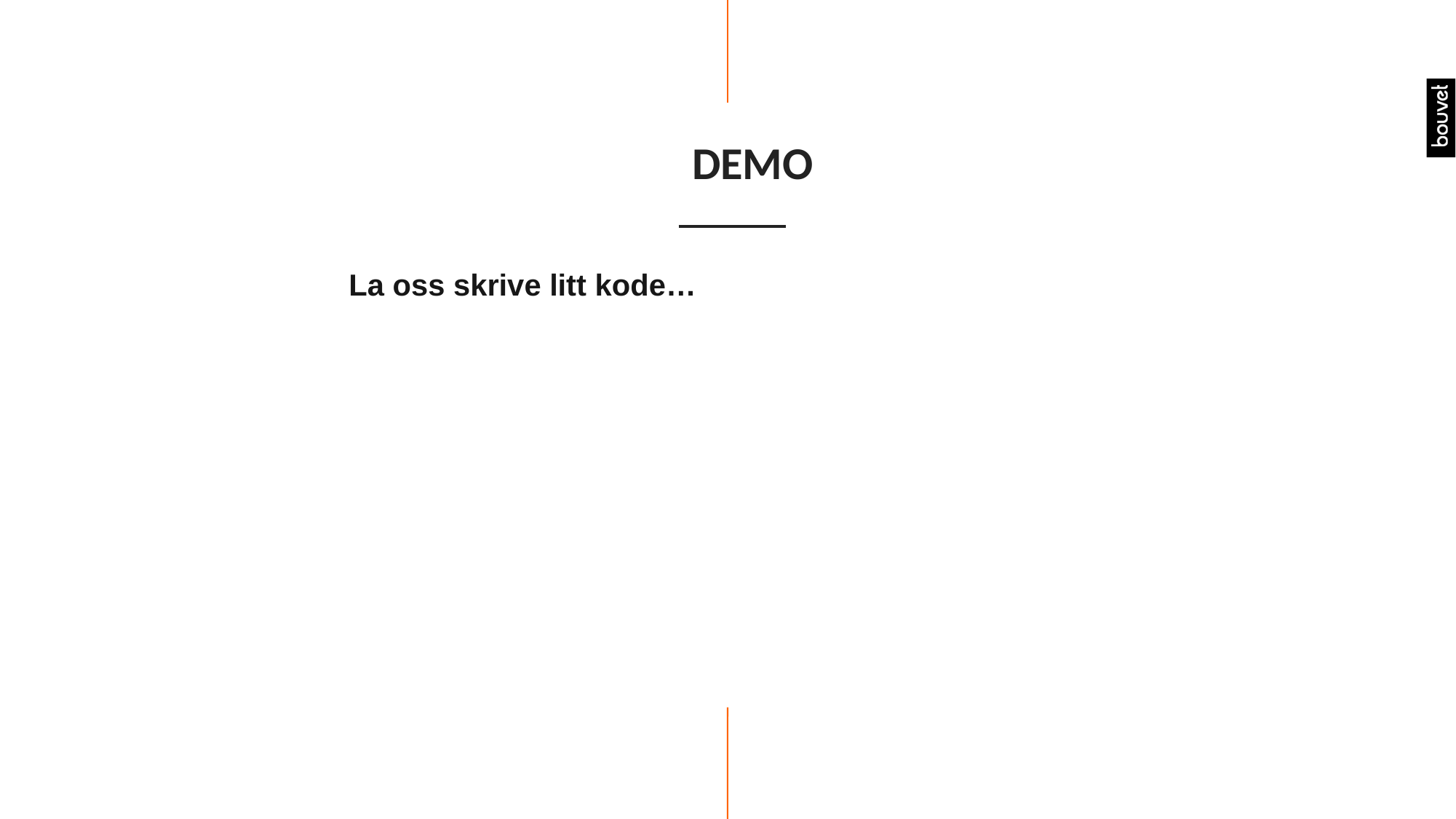

# DEMO
La oss skrive litt kode…